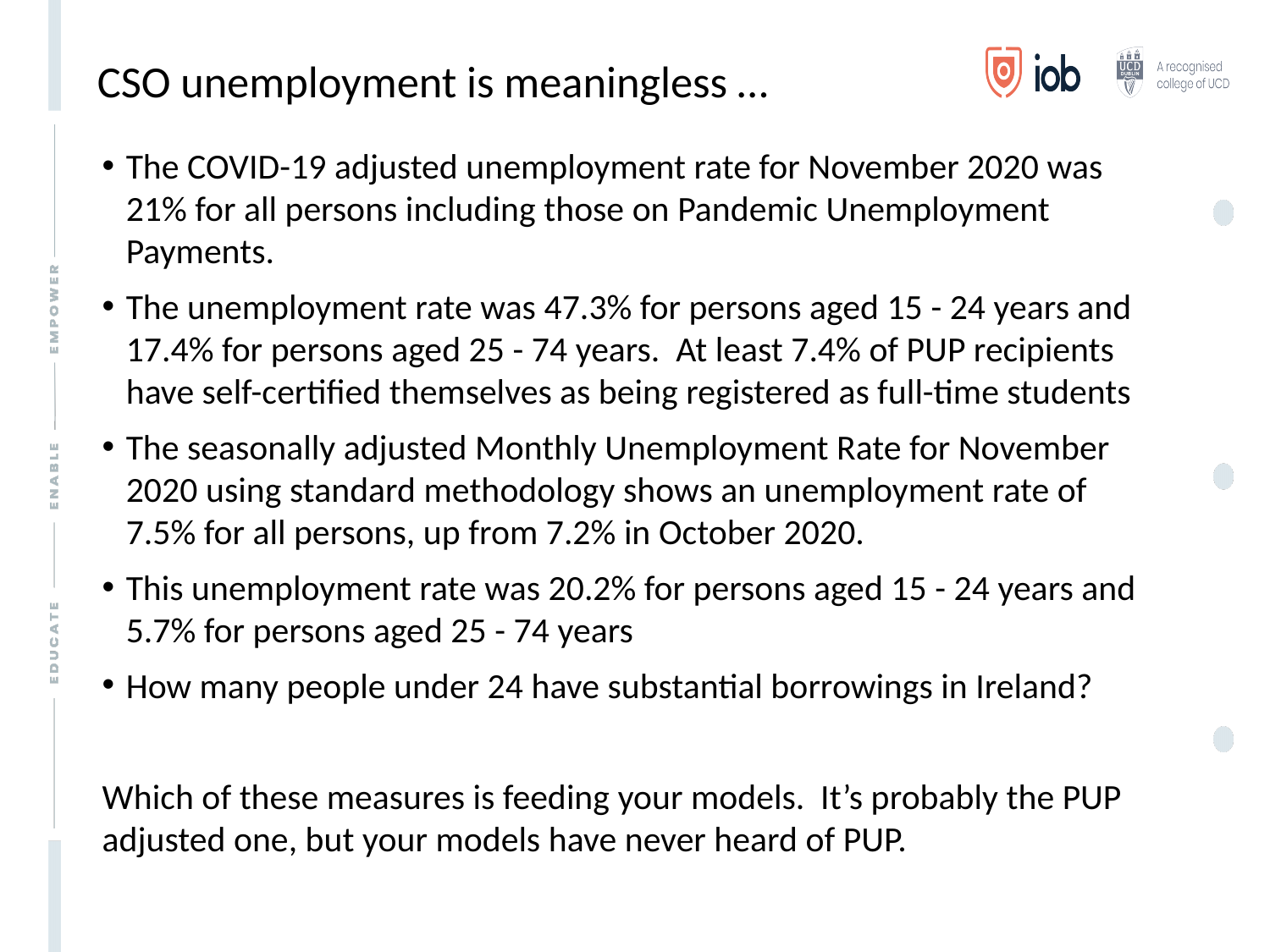

# CSO unemployment is meaningless …
The COVID-19 adjusted unemployment rate for November 2020 was 21% for all persons including those on Pandemic Unemployment Payments.
The unemployment rate was 47.3% for persons aged 15 - 24 years and 17.4% for persons aged 25 - 74 years.  At least 7.4% of PUP recipients have self-certified themselves as being registered as full-time students
The seasonally adjusted Monthly Unemployment Rate for November 2020 using standard methodology shows an unemployment rate of 7.5% for all persons, up from 7.2% in October 2020.
This unemployment rate was 20.2% for persons aged 15 - 24 years and 5.7% for persons aged 25 - 74 years
How many people under 24 have substantial borrowings in Ireland?

Which of these measures is feeding your models.  It’s probably the PUP adjusted one, but your models have never heard of PUP.